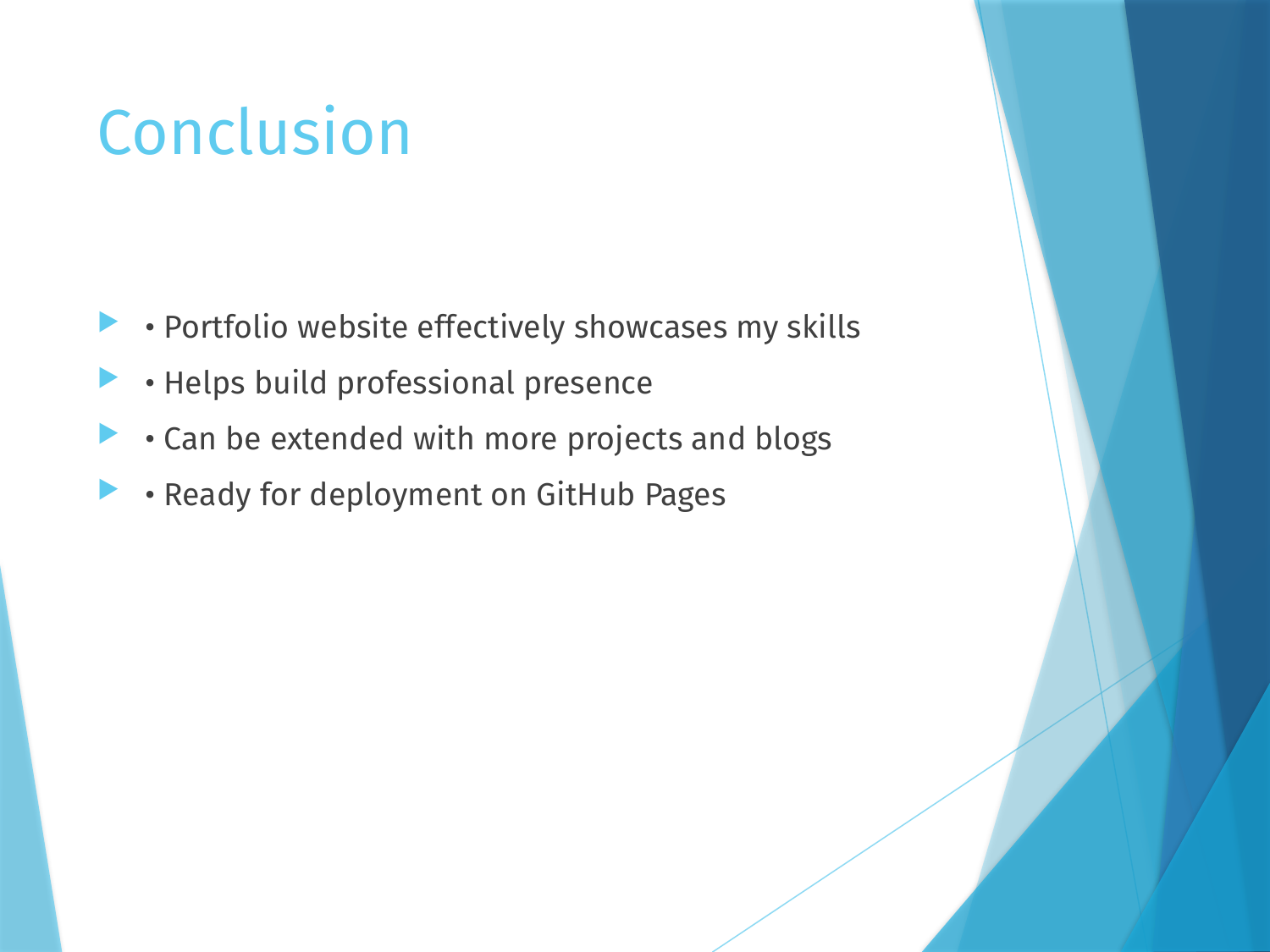

# Conclusion
• Portfolio website effectively showcases my skills
• Helps build professional presence
• Can be extended with more projects and blogs
• Ready for deployment on GitHub Pages